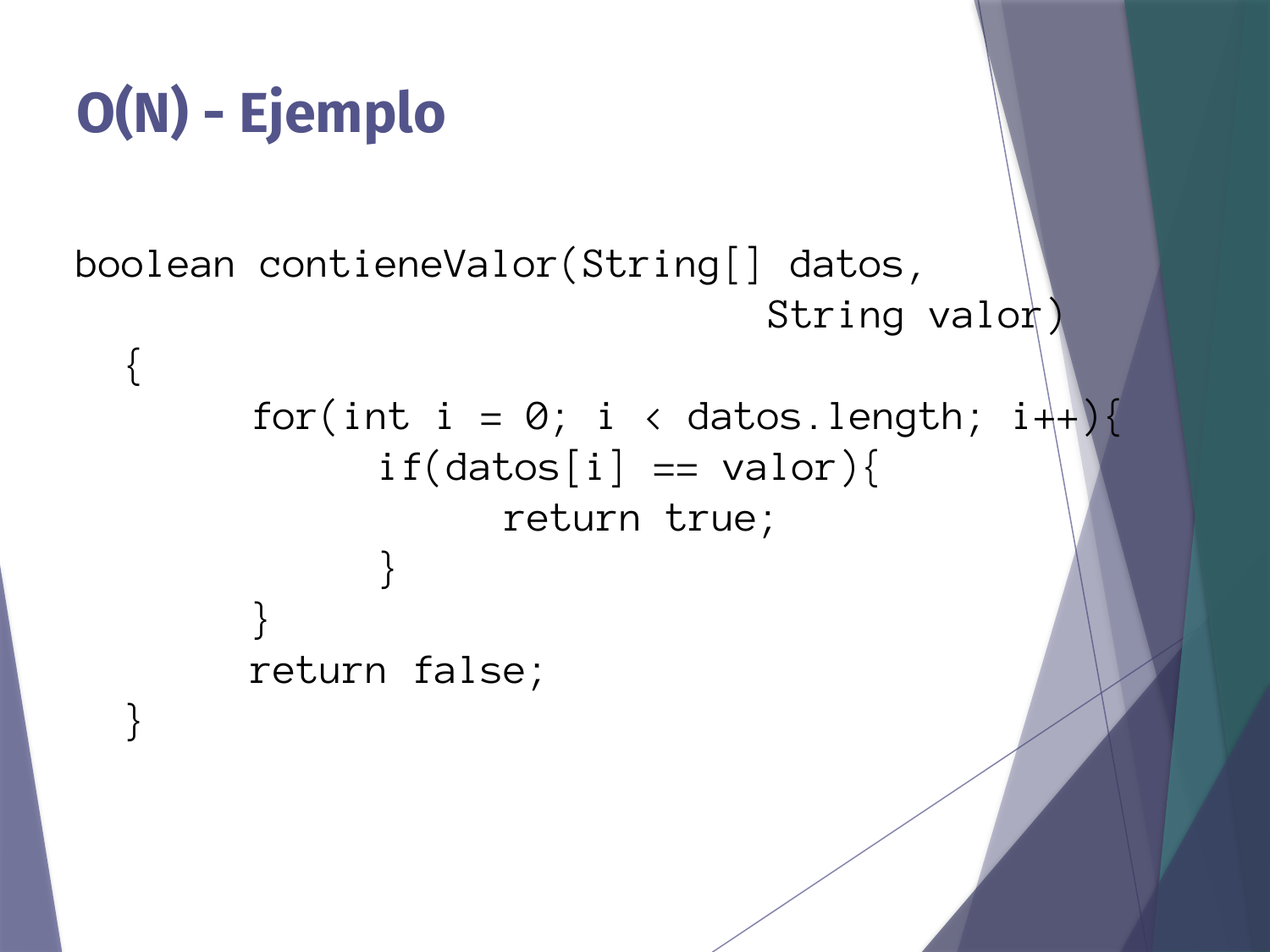

# O(N) - Ejemplo
boolean contieneValor(String[] datos,
                              String valor)
{
	for(int i = 0; i < datos.length; i++){
		if(datos[i] == valor){
			return true;
		}
	}
	return false;
}